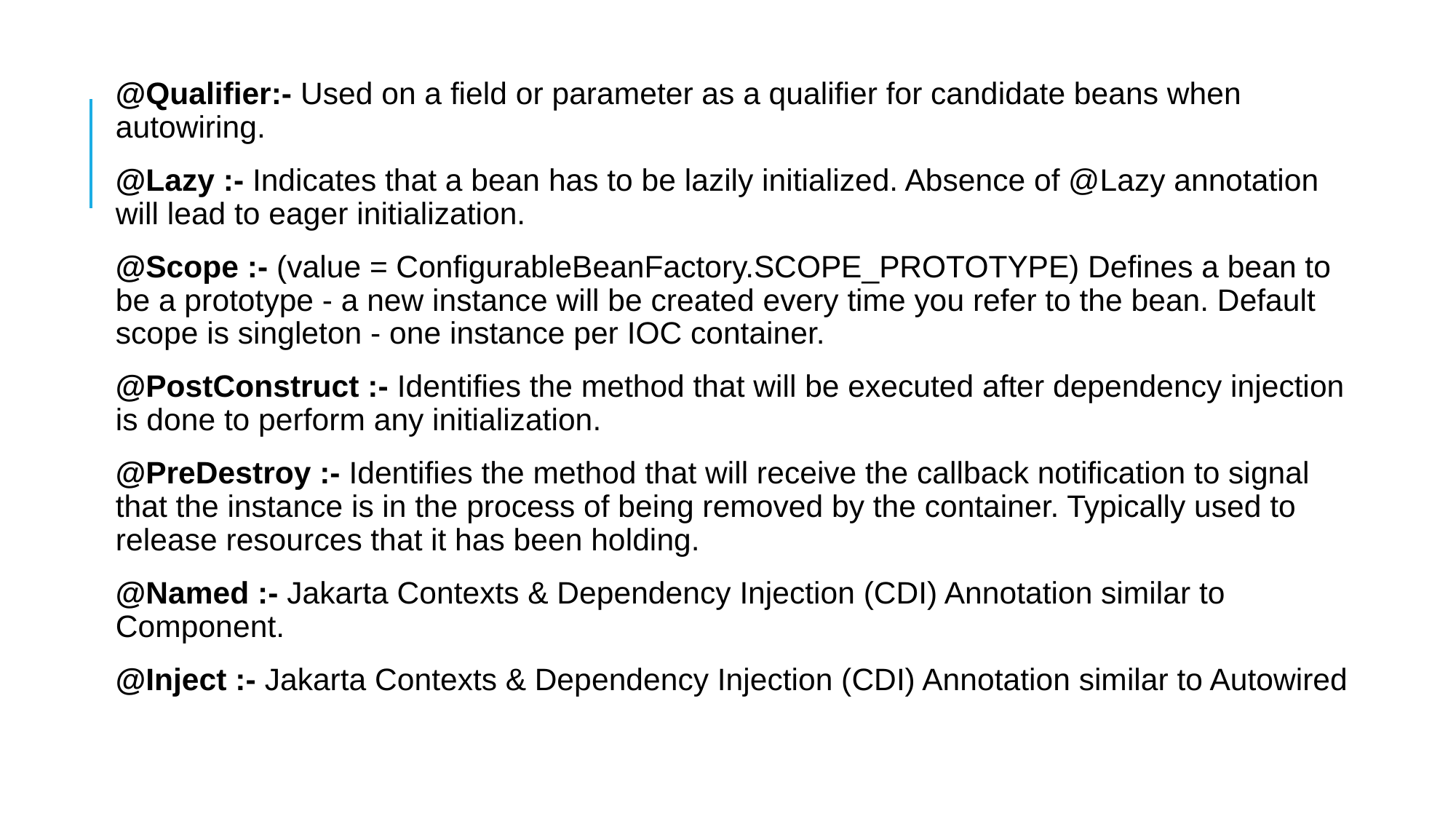

@Qualifier:- Used on a field or parameter as a qualifier for candidate beans when autowiring.
@Lazy :- Indicates that a bean has to be lazily initialized. Absence of @Lazy annotation will lead to eager initialization.
@Scope :- (value = ConfigurableBeanFactory.SCOPE_PROTOTYPE) Defines a bean to be a prototype - a new instance will be created every time you refer to the bean. Default scope is singleton - one instance per IOC container.
@PostConstruct :- Identifies the method that will be executed after dependency injection is done to perform any initialization.
@PreDestroy :- Identifies the method that will receive the callback notification to signal that the instance is in the process of being removed by the container. Typically used to release resources that it has been holding.
@Named :- Jakarta Contexts & Dependency Injection (CDI) Annotation similar to Component.
@Inject :- Jakarta Contexts & Dependency Injection (CDI) Annotation similar to Autowired